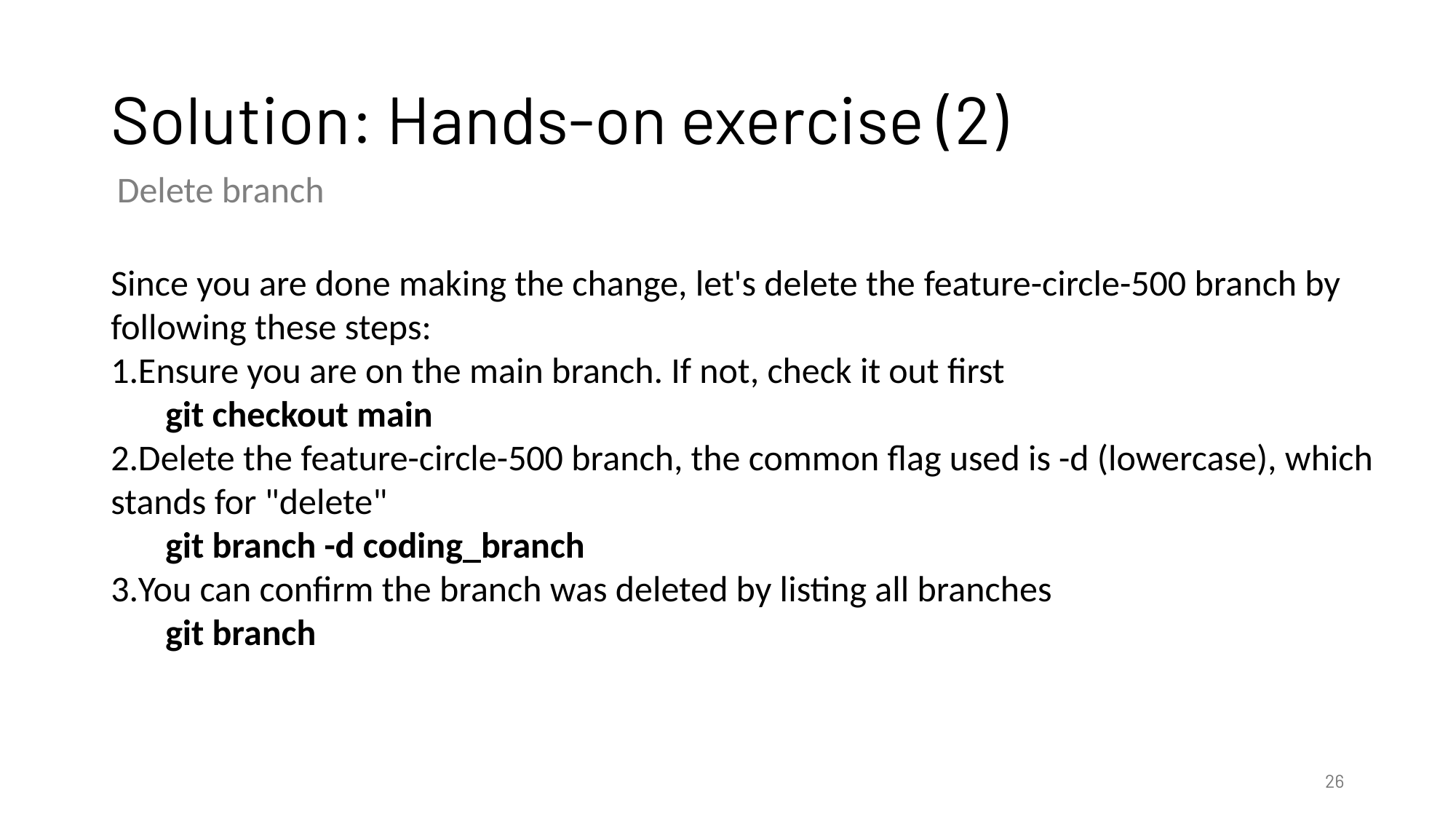

# Solution: Hands-on exercise (2)
Delete branch
Since you are done making the change, let's delete the feature-circle-500 branch by following these steps:
Ensure you are on the main branch. If not, check it out first
git checkout main
Delete the feature-circle-500 branch, the common flag used is -d (lowercase), which stands for "delete"
git branch -d coding_branch
You can confirm the branch was deleted by listing all branches
git branch
26